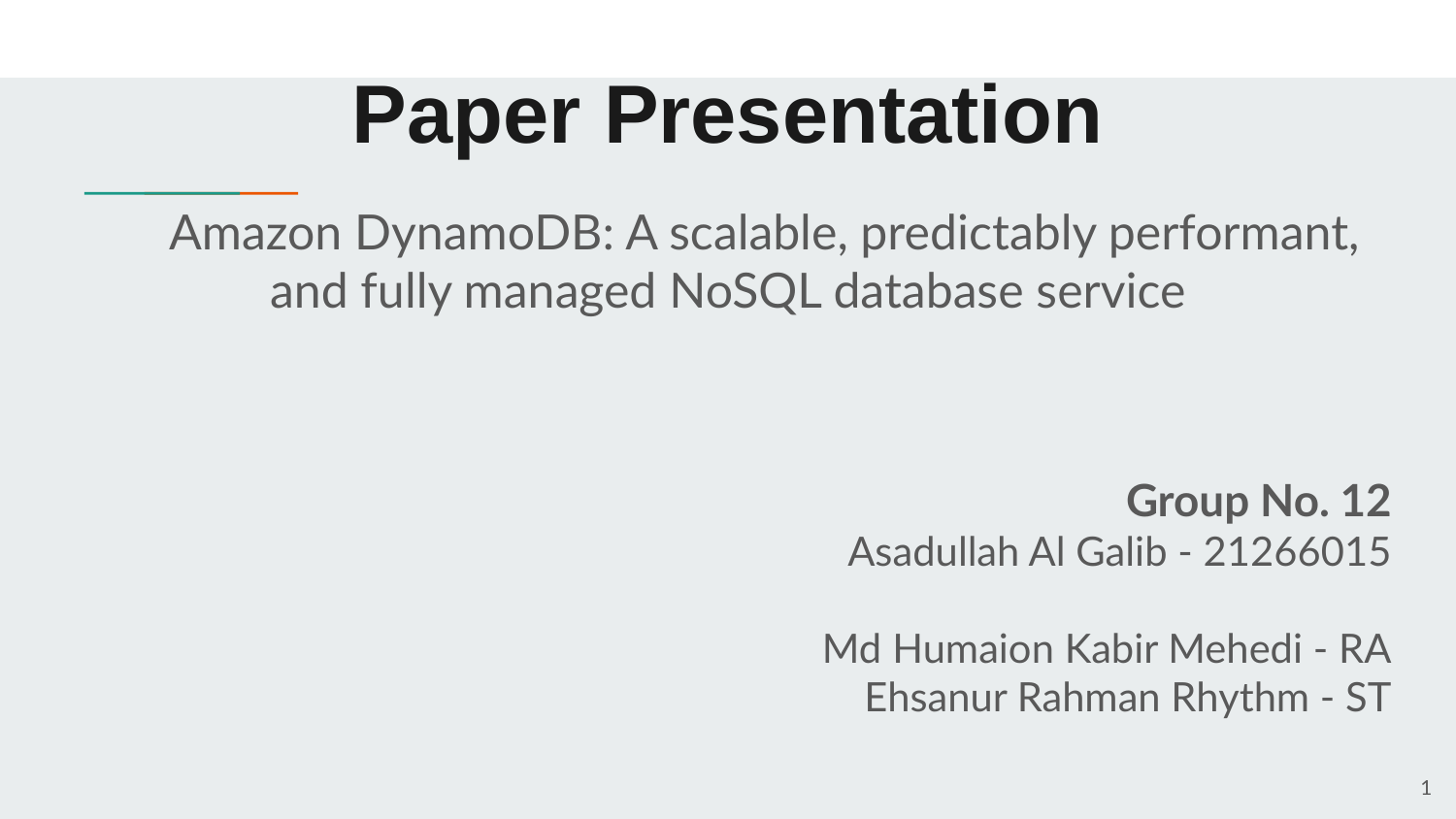

# Paper Presentation
Amazon DynamoDB: A scalable, predictably performant, and fully managed NoSQL database service

Group No. 12
Asadullah Al Galib - 21266015

Md Humaion Kabir Mehedi - RA
Ehsanur Rahman Rhythm - ST
1